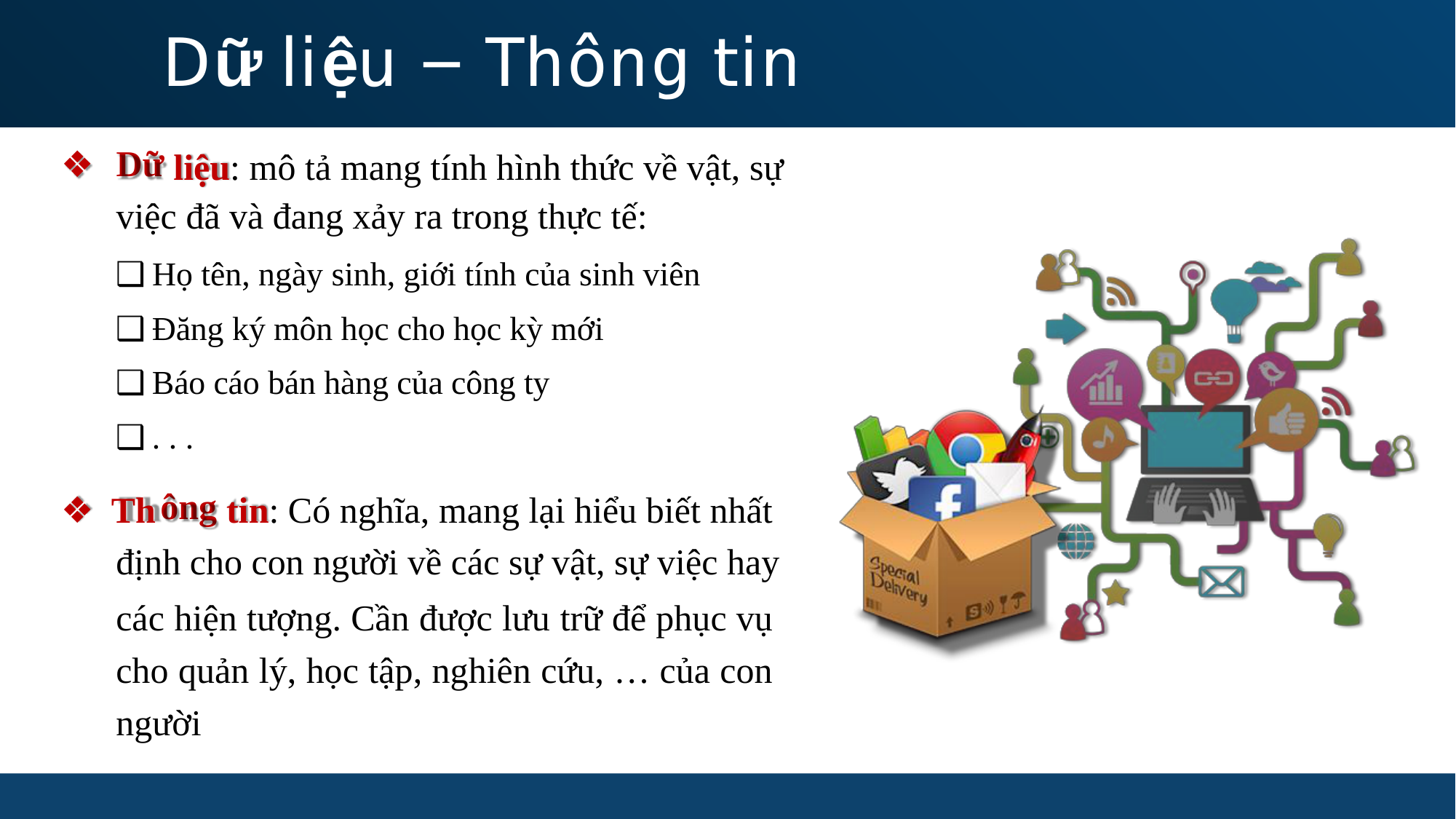

Dữ
liệu
–
Thông
tin

Dữ

❖
liệu: mô tả mang tính hình thức về vật, sự
việc đã và đang xảy ra trong thực tế:
❑ Họ tên, ngày sinh, giới tính của sinh viên
❑ Đăng ký môn học cho học kỳ mới
❑ Báo cáo bán hàng của công ty
❑ . . .

ông

❖ Th
tin: Có nghĩa, mang lại hiểu biết nhất
định cho con người về các sự vật, sự việc hay
các hiện tượng. Cần được lưu trữ để phục vụ cho quản lý, học tập, nghiên cứu, … của con người